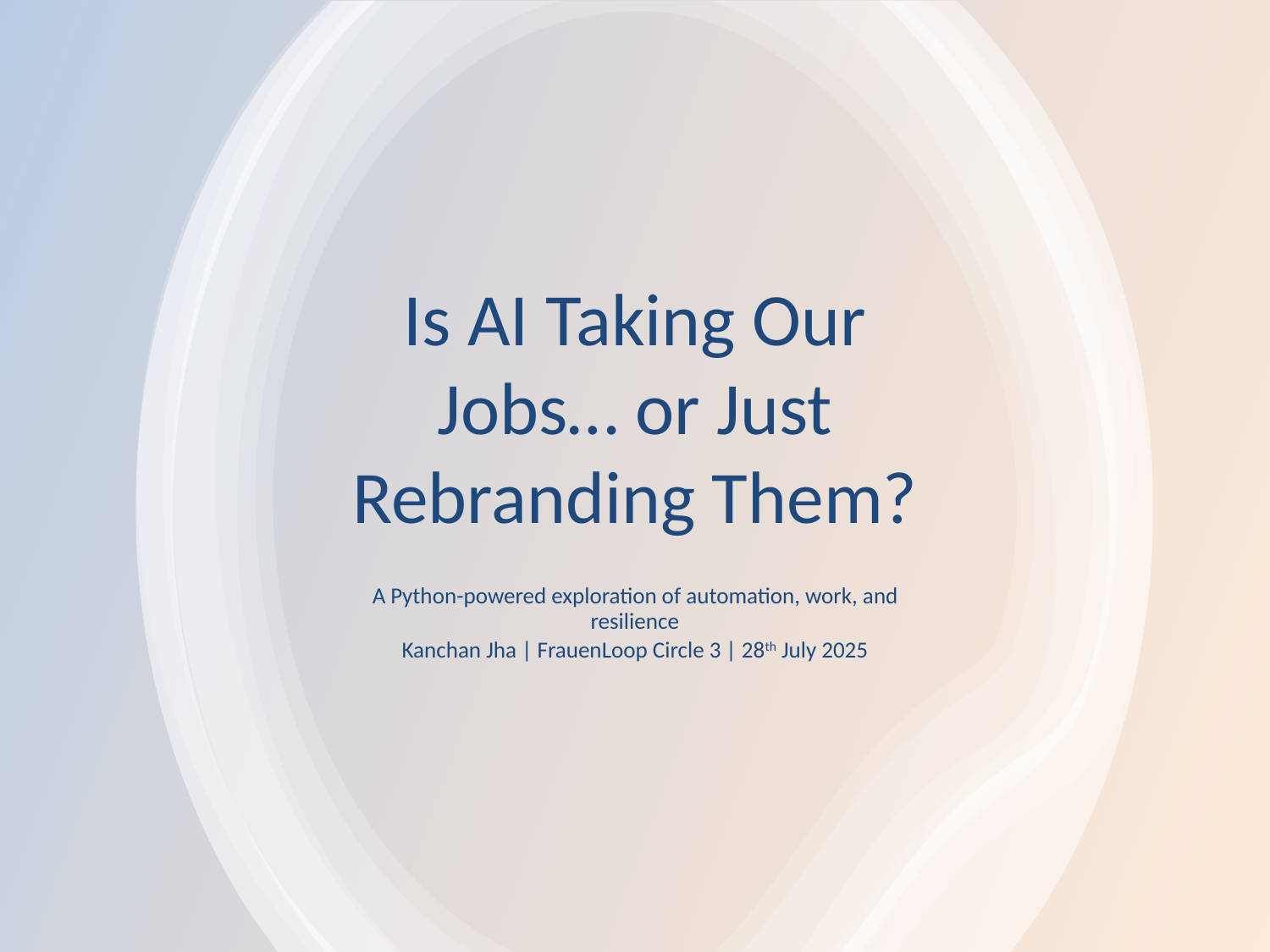

# Is AI Taking Our Jobs… or Just Rebranding Them?
A Python-powered exploration of automation, work, and resilience
Kanchan Jha | FrauenLoop Circle 3 | 28th July 2025